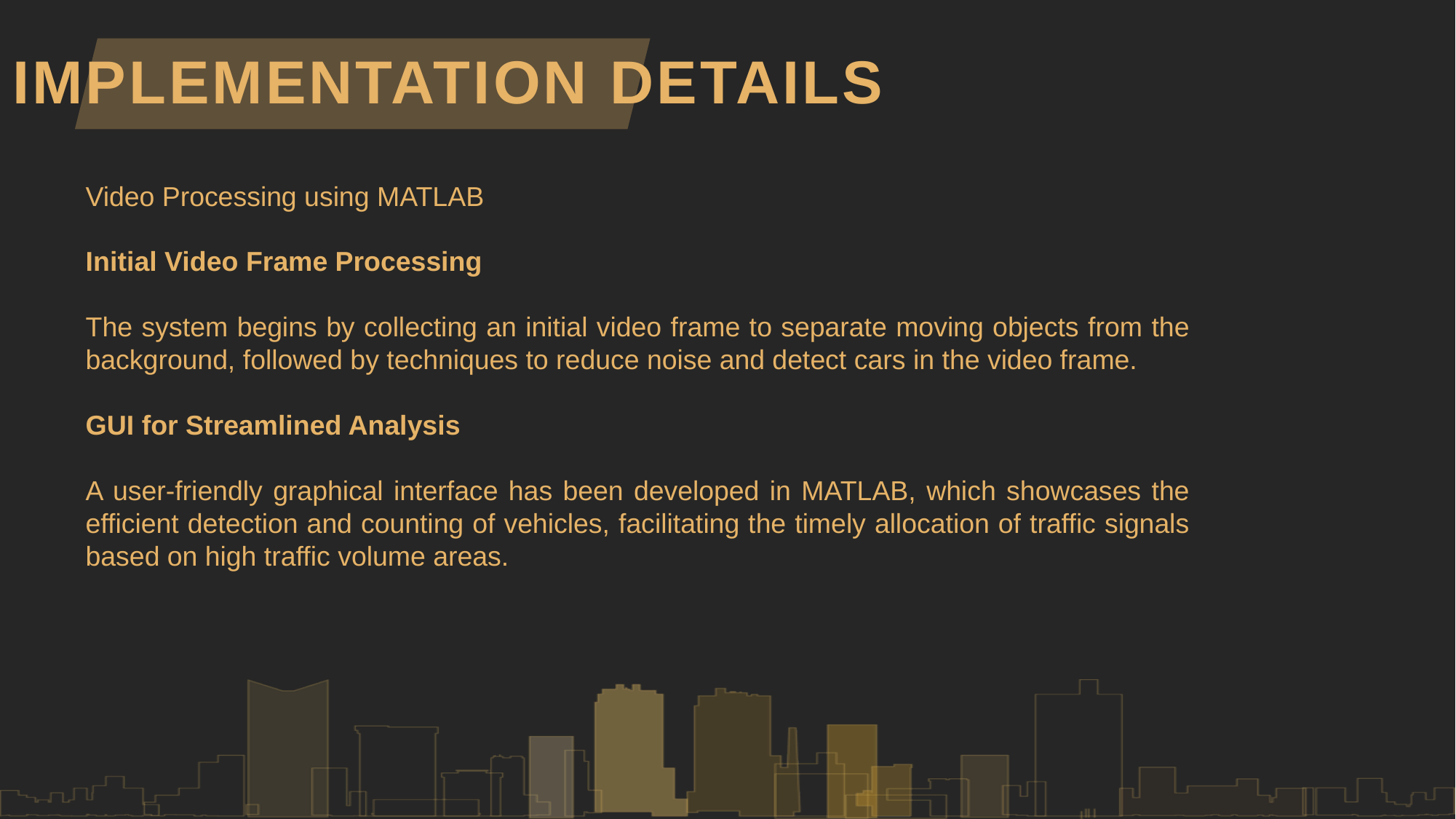

# IMPLEMENTATION DETAILS

Video Processing using MATLAB
Initial Video Frame Processing

The system begins by collecting an initial video frame to separate moving objects from the background, followed by techniques to reduce noise and detect cars in the video frame.

GUI for Streamlined Analysis

A user-friendly graphical interface has been developed in MATLAB, which showcases the efficient detection and counting of vehicles, facilitating the timely allocation of traffic signals based on high traffic volume areas.